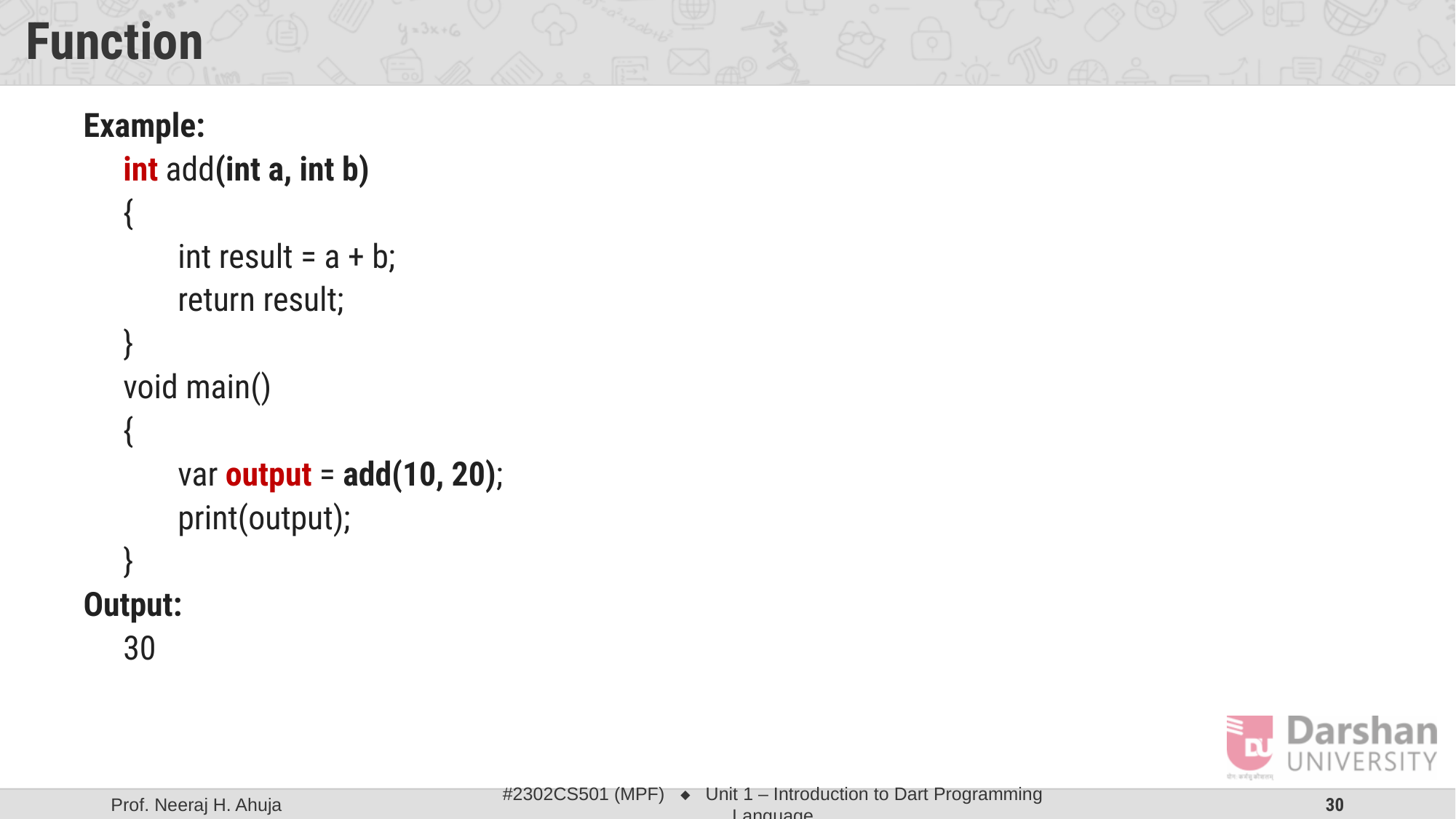

# Function
Example:
int add(int a, int b)
{
int result = a + b;
return result;
}
void main()
{
var output = add(10, 20);
print(output);
}
Output:
30